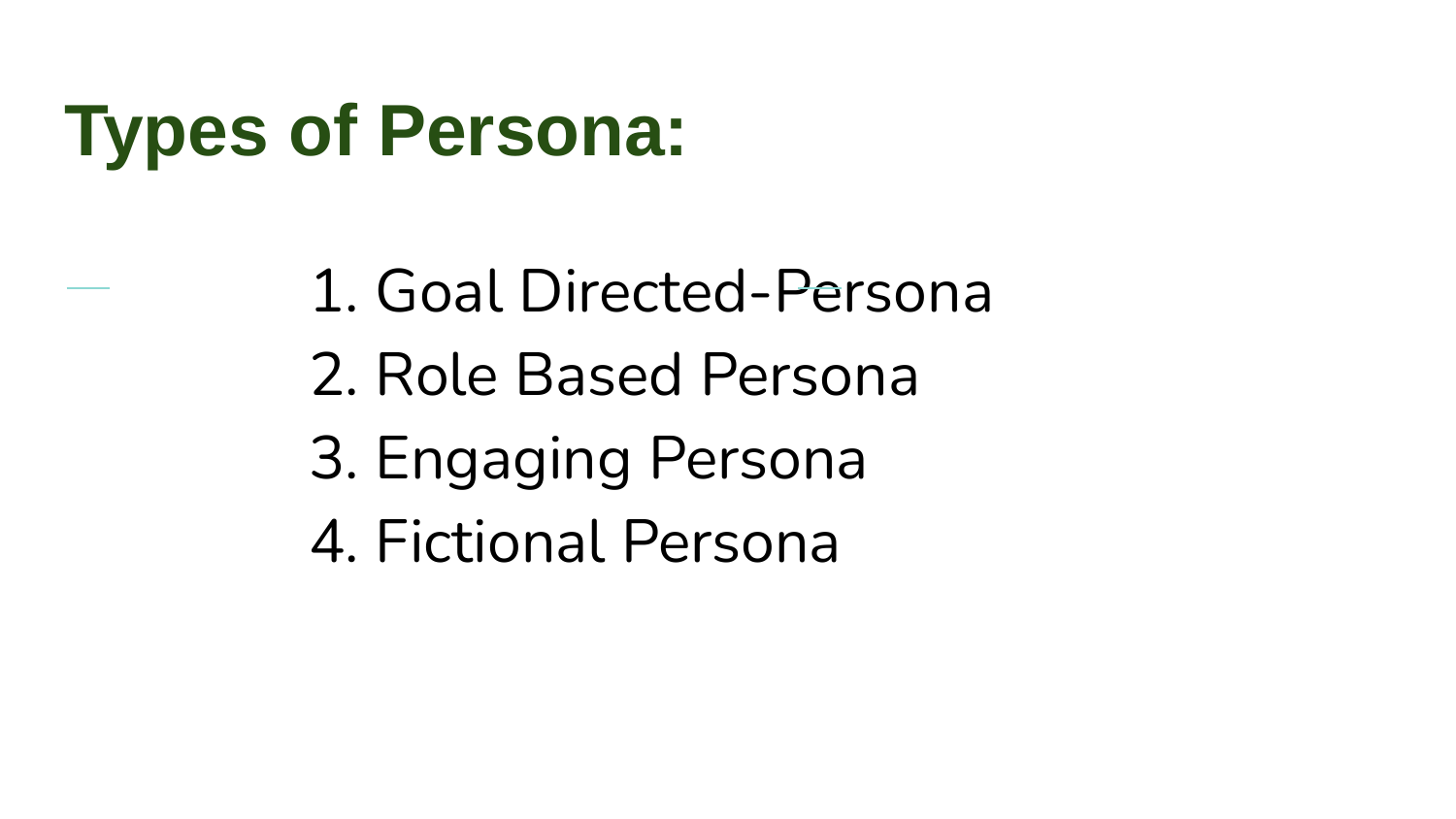

Types of Persona:
Goal Directed-Persona
Role Based Persona
Engaging Persona
Fictional Persona